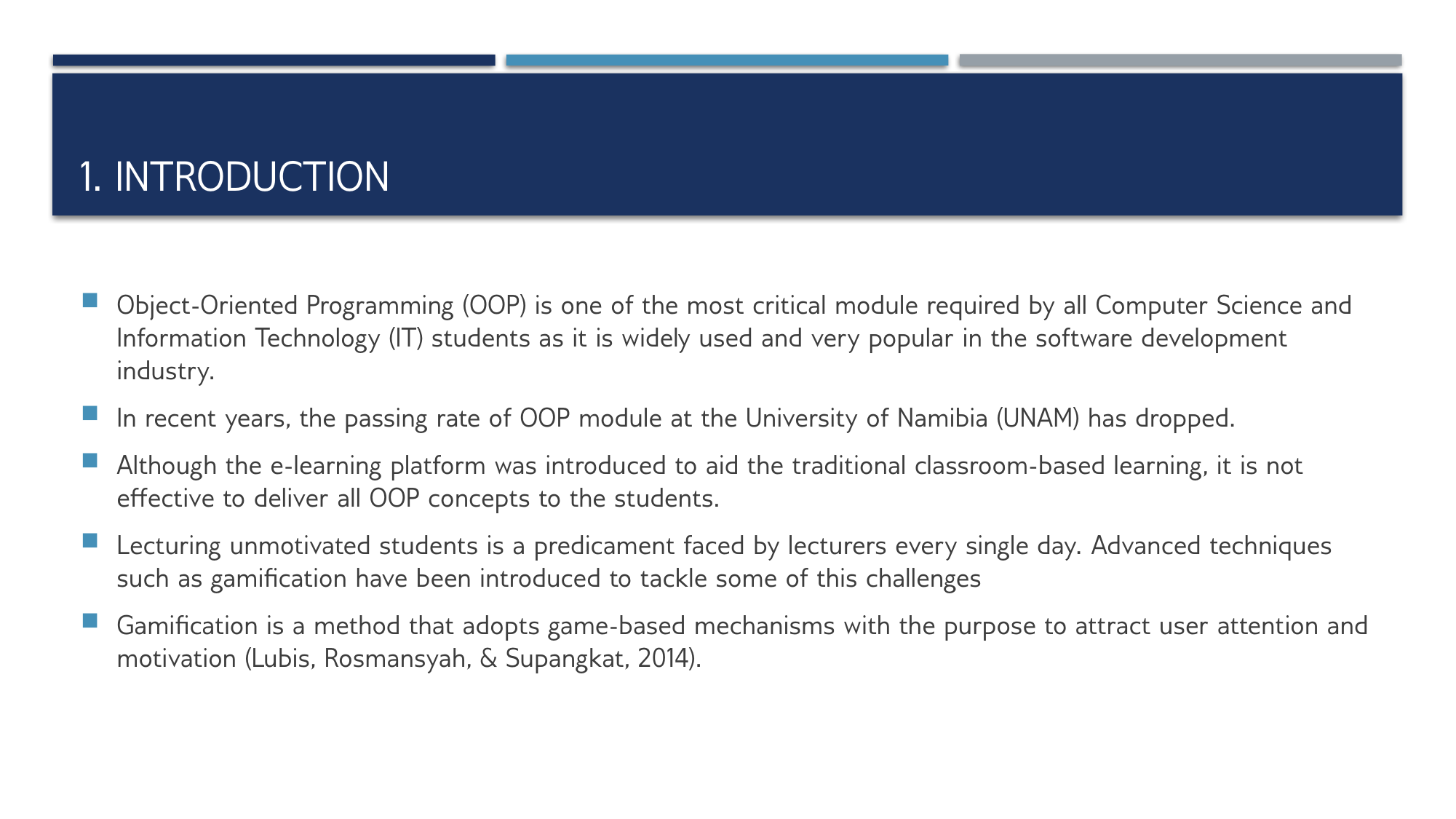

# 1. Introduction
Object-Oriented Programming (OOP) is one of the most critical module required by all Computer Science and Information Technology (IT) students as it is widely used and very popular in the software development industry.
In recent years, the passing rate of OOP module at the University of Namibia (UNAM) has dropped.
Although the e-learning platform was introduced to aid the traditional classroom-based learning, it is not effective to deliver all OOP concepts to the students.
Lecturing unmotivated students is a predicament faced by lecturers every single day. Advanced techniques such as gamification have been introduced to tackle some of this challenges
Gamification is a method that adopts game-based mechanisms with the purpose to attract user attention and motivation (Lubis, Rosmansyah, & Supangkat, 2014).